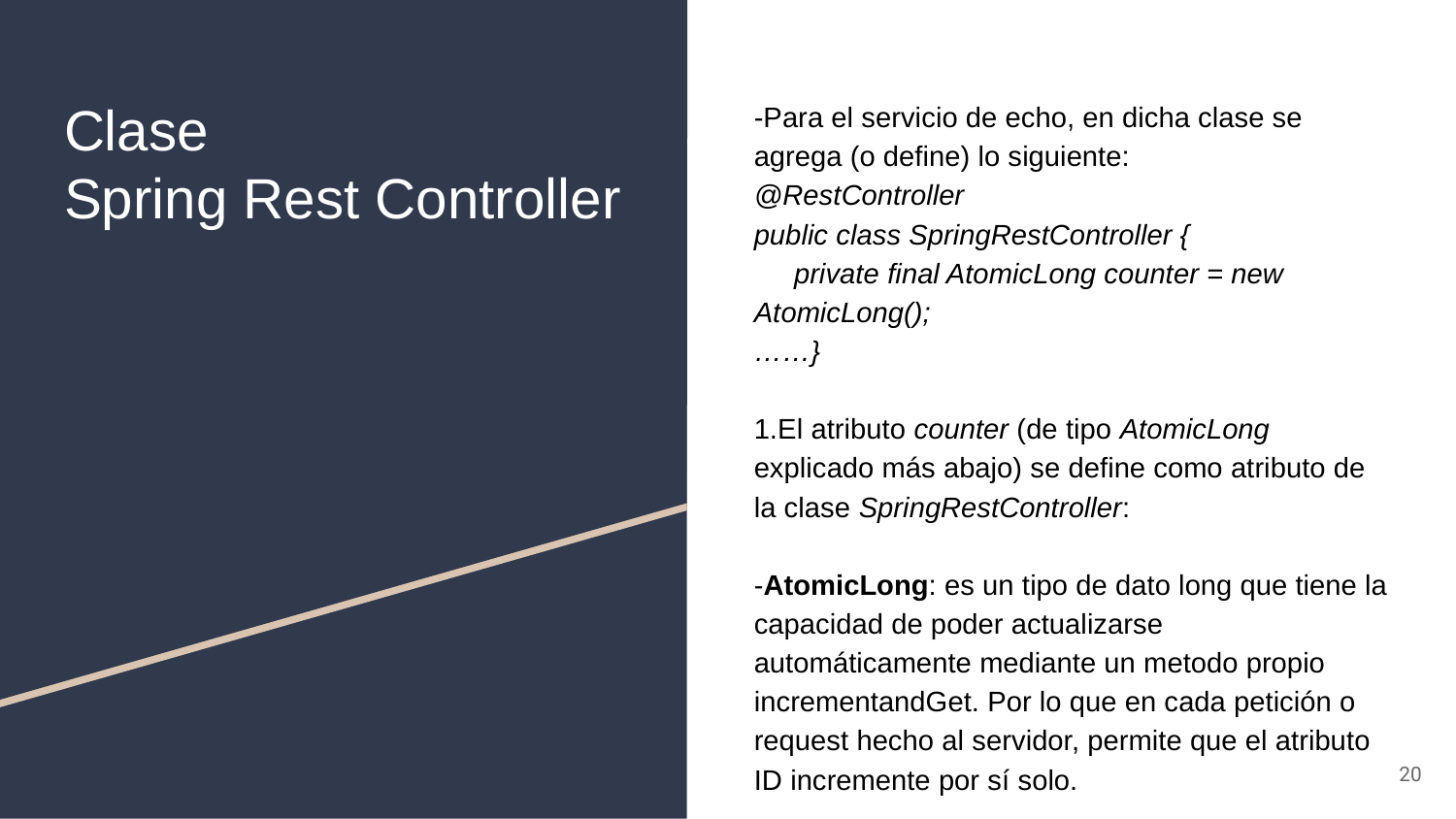

# Clase
Spring Rest Controller
-Para el servicio de echo, en dicha clase se agrega (o define) lo siguiente:
@RestController
public class SpringRestController {
     private final AtomicLong counter = new AtomicLong();
……}

1.El atributo counter (de tipo AtomicLong explicado más abajo) se define como atributo de la clase SpringRestController:

-AtomicLong: es un tipo de dato long que tiene la capacidad de poder actualizarse automáticamente mediante un metodo propio incrementandGet. Por lo que en cada petición o request hecho al servidor, permite que el atributo ID incremente por sí solo.

20